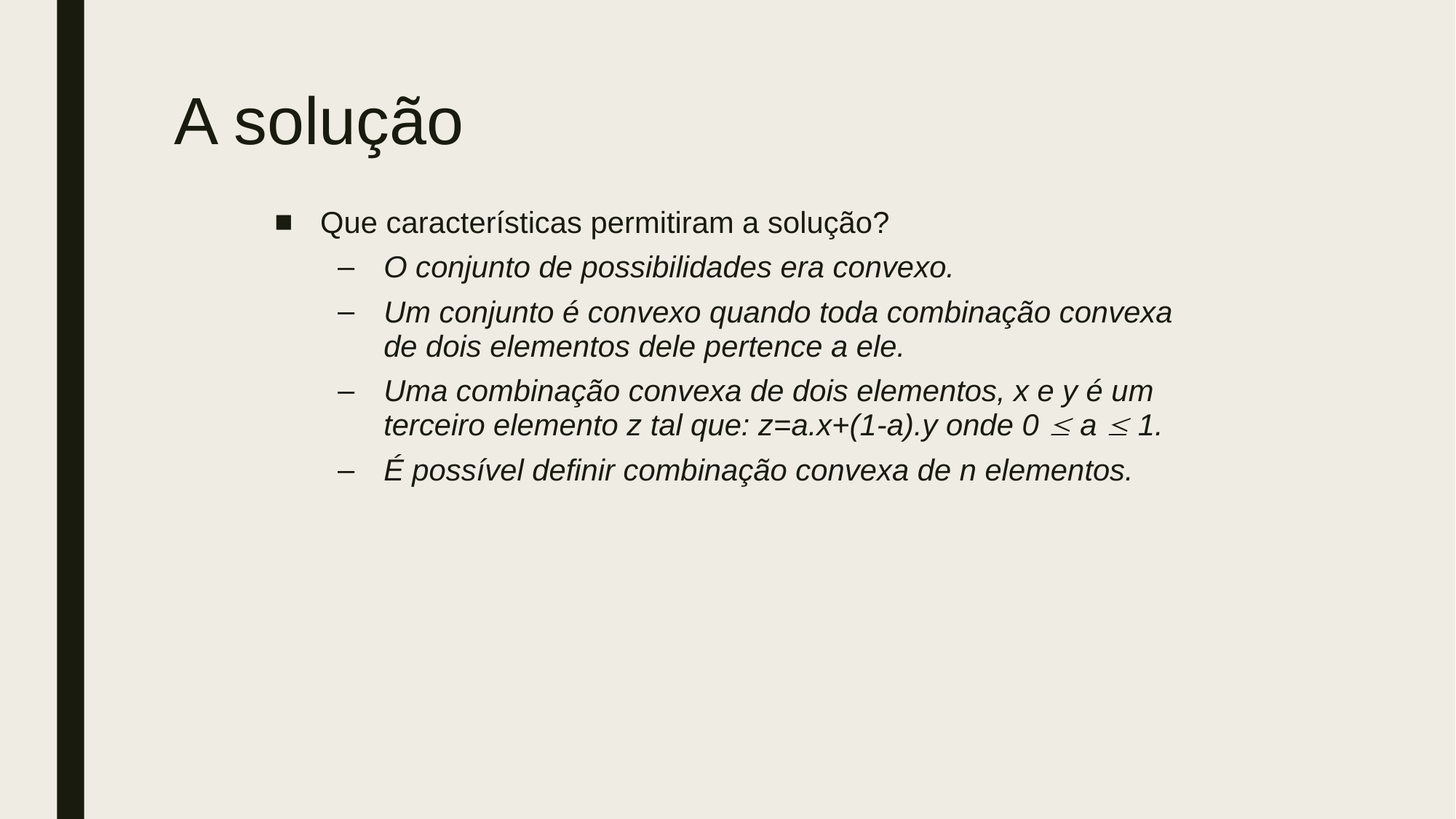

# A solução
Que características permitiram a solução?
O conjunto de possibilidades era convexo.
Um conjunto é convexo quando toda combinação convexa de dois elementos dele pertence a ele.
Uma combinação convexa de dois elementos, x e y é um terceiro elemento z tal que: z=a.x+(1-a).y onde 0 ≤ a ≤ 1.
É possível definir combinação convexa de n elementos.